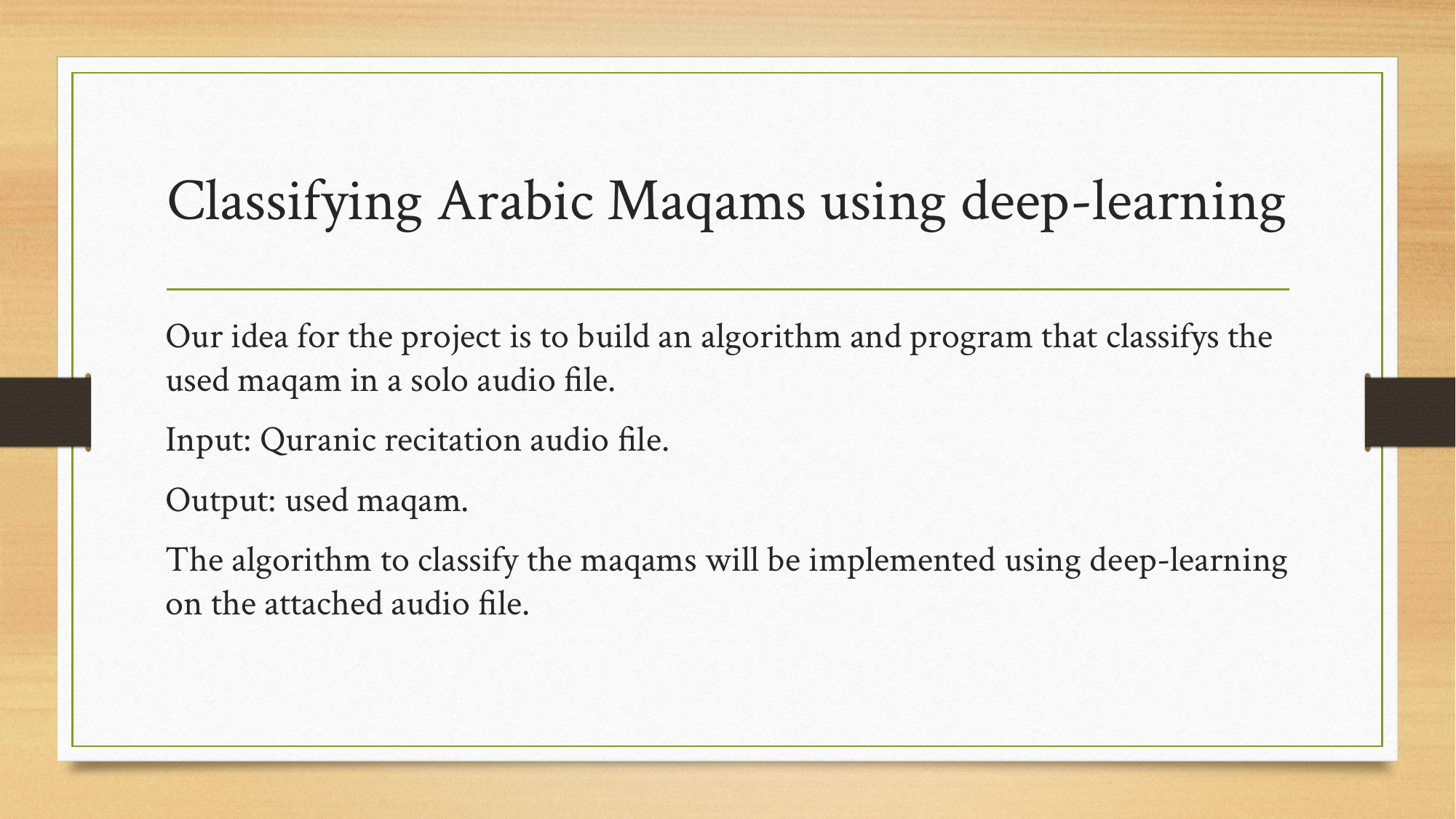

# Classifying Arabic Maqams using deep-learning
Our idea for the project is to build an algorithm and program that classifys the used maqam in a solo audio file.
Input: Quranic recitation audio file.
Output: used maqam.
The algorithm to classify the maqams will be implemented using deep-learning on the attached audio file.